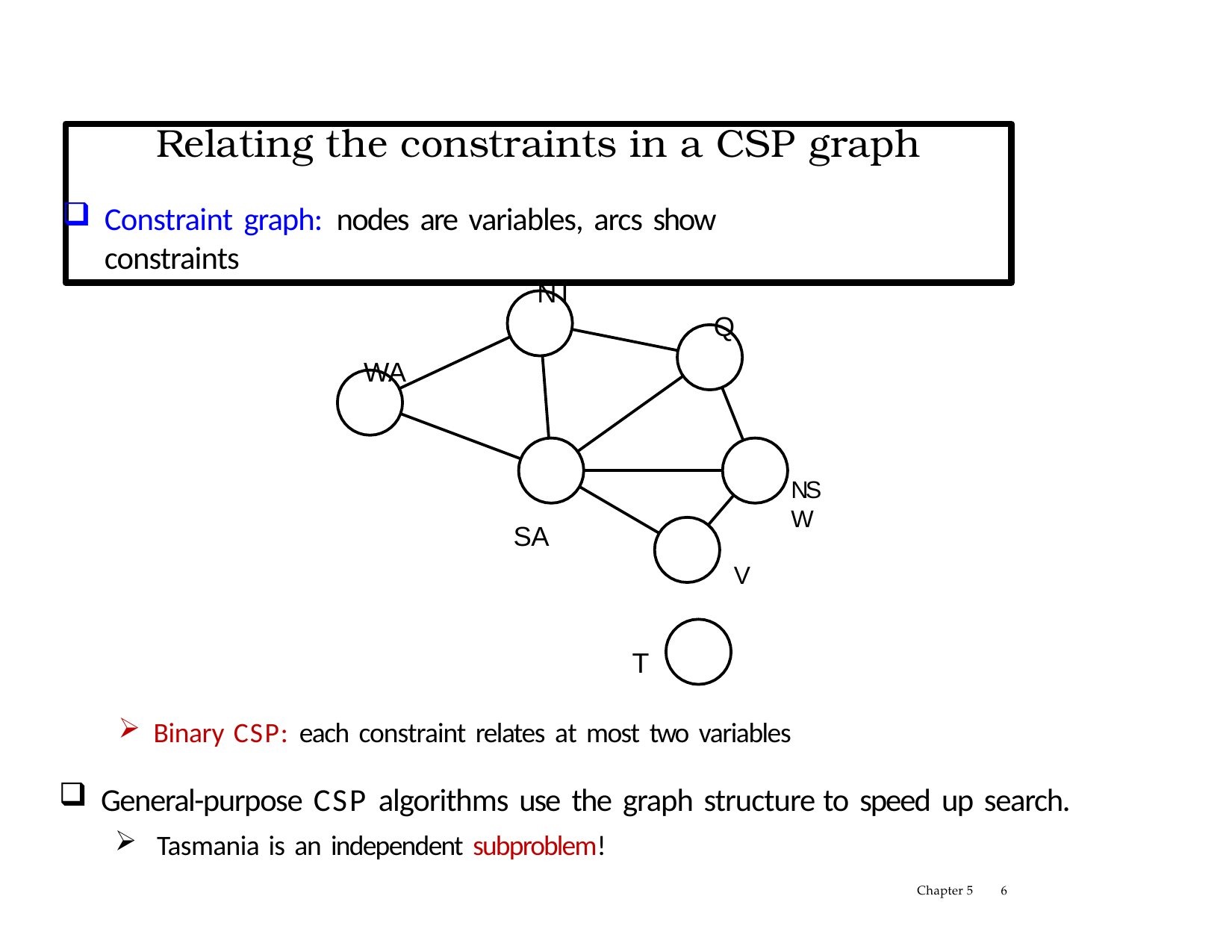

# Relating the constraints in a CSP graph
Constraint graph: nodes are variables, arcs show constraints
NT
Q
WA

NSW

SA
V

T
Binary CSP: each constraint relates at most two variables

General-purpose CSP algorithms use the graph structure to speed up search.
Tasmania is an independent subproblem!
Chapter 5
6